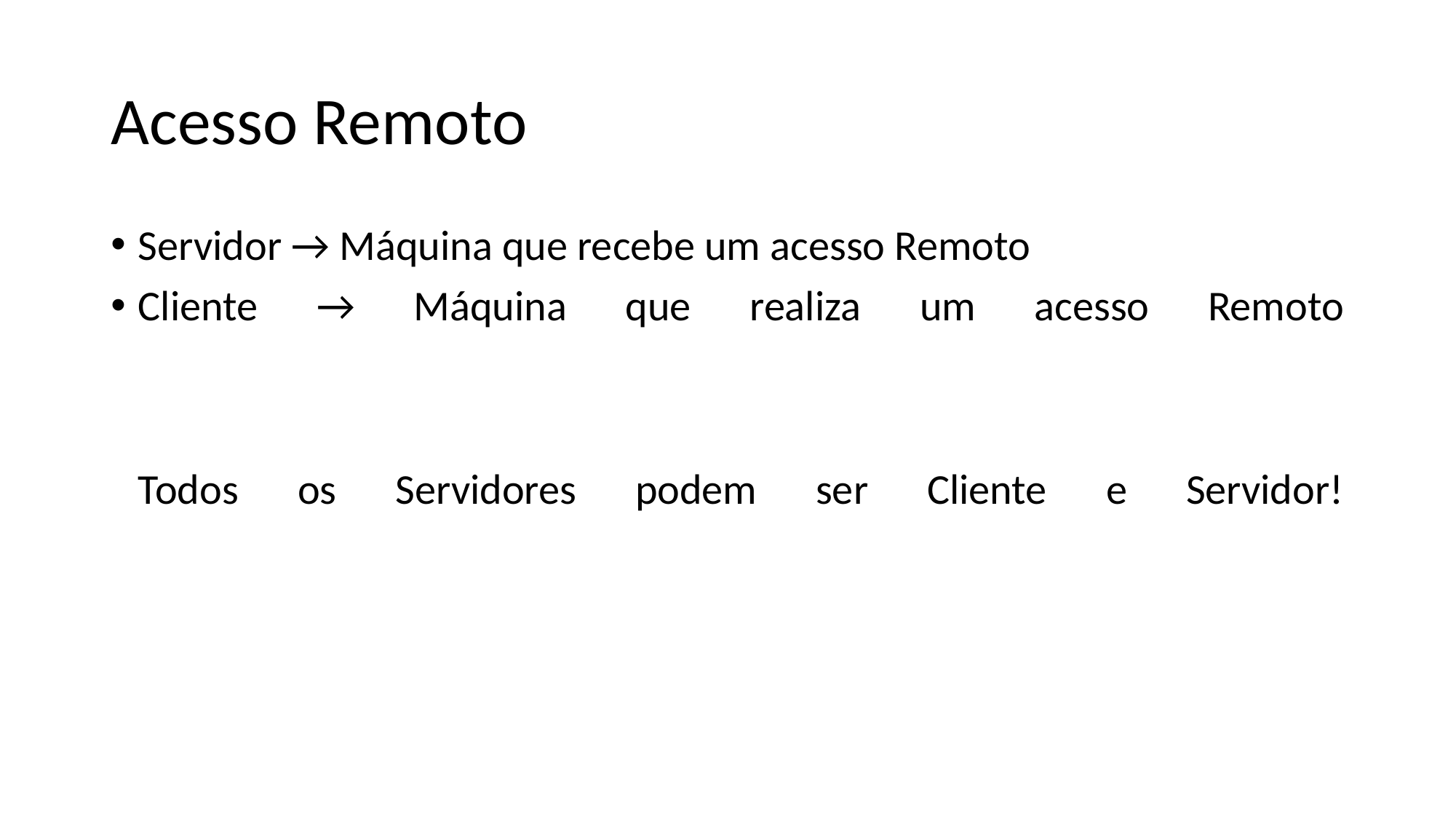

# Acesso Remoto
Servidor → Máquina que recebe um acesso Remoto
Cliente → Máquina que realiza um acesso Remoto
Todos os Servidores podem ser Cliente e Servidor!